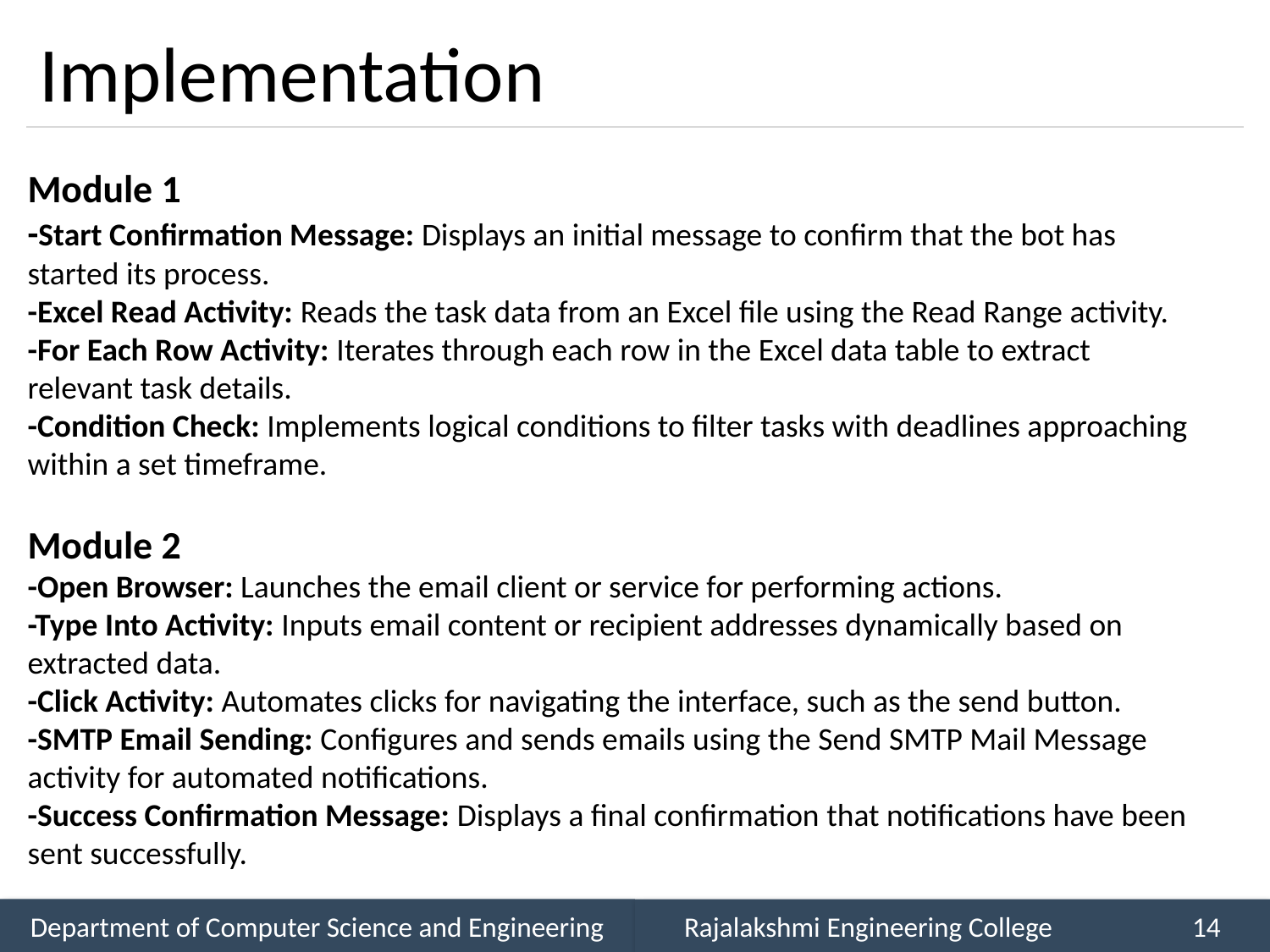

# Implementation
Module 1
-Start Confirmation Message: Displays an initial message to confirm that the bot has started its process.
-Excel Read Activity: Reads the task data from an Excel file using the Read Range activity.
-For Each Row Activity: Iterates through each row in the Excel data table to extract relevant task details.
-Condition Check: Implements logical conditions to filter tasks with deadlines approaching within a set timeframe.

Module 2
-Open Browser: Launches the email client or service for performing actions.
-Type Into Activity: Inputs email content or recipient addresses dynamically based on extracted data.
-Click Activity: Automates clicks for navigating the interface, such as the send button.
-SMTP Email Sending: Configures and sends emails using the Send SMTP Mail Message activity for automated notifications.
-Success Confirmation Message: Displays a final confirmation that notifications have been sent successfully.